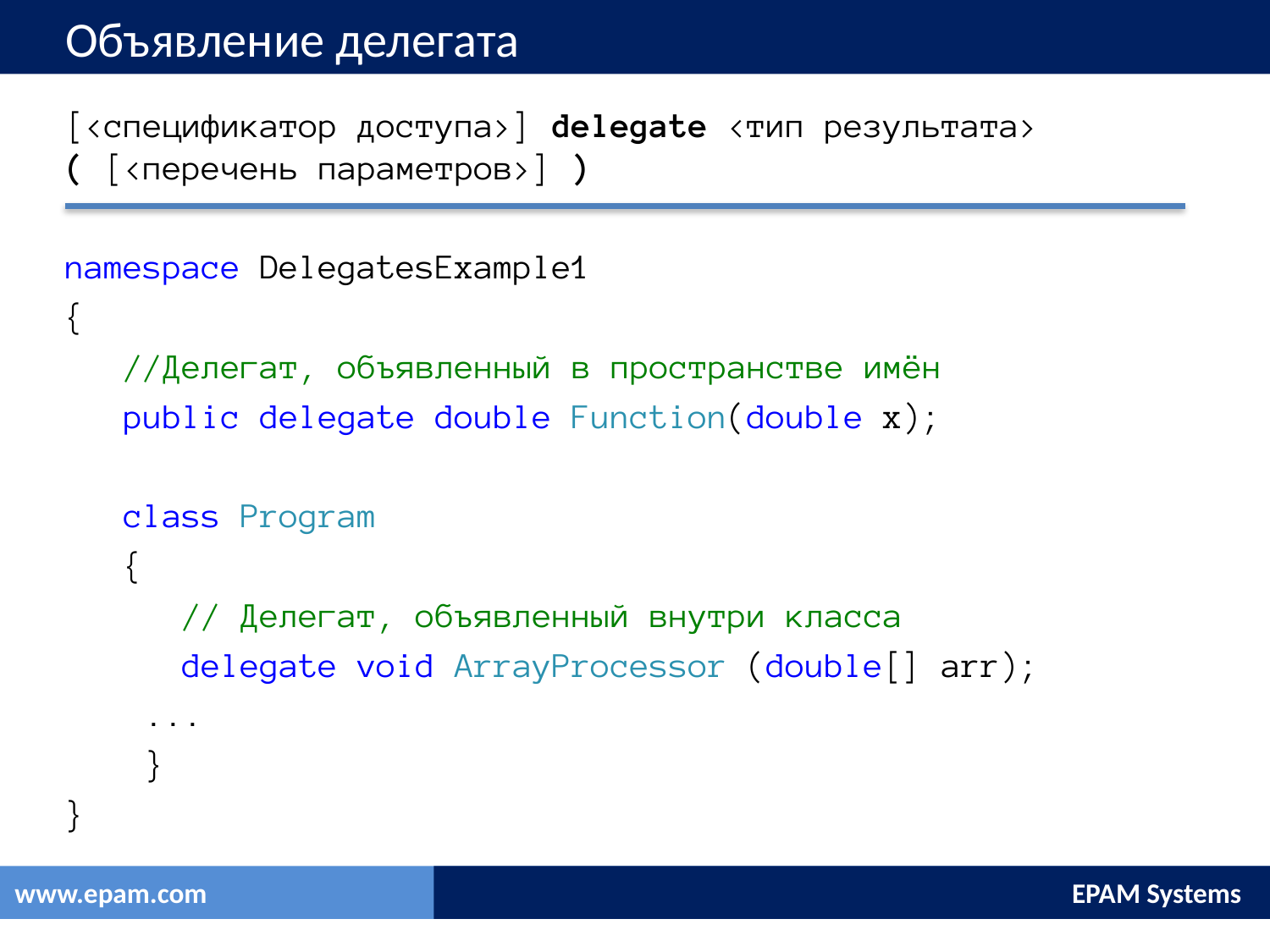

# Объявление делегата
[<спецификатор доступа>] delegate <тип результата>
( [<перечень параметров>] )

namespace DelegatesExample1
{
   //Делегат, объявленный в пространстве имён
   public delegate double Function(double x);

   class Program
   {
      // Делегат, объявленный внутри класса
      delegate void ArrayProcessor (double[] arr);
		...
	}
}